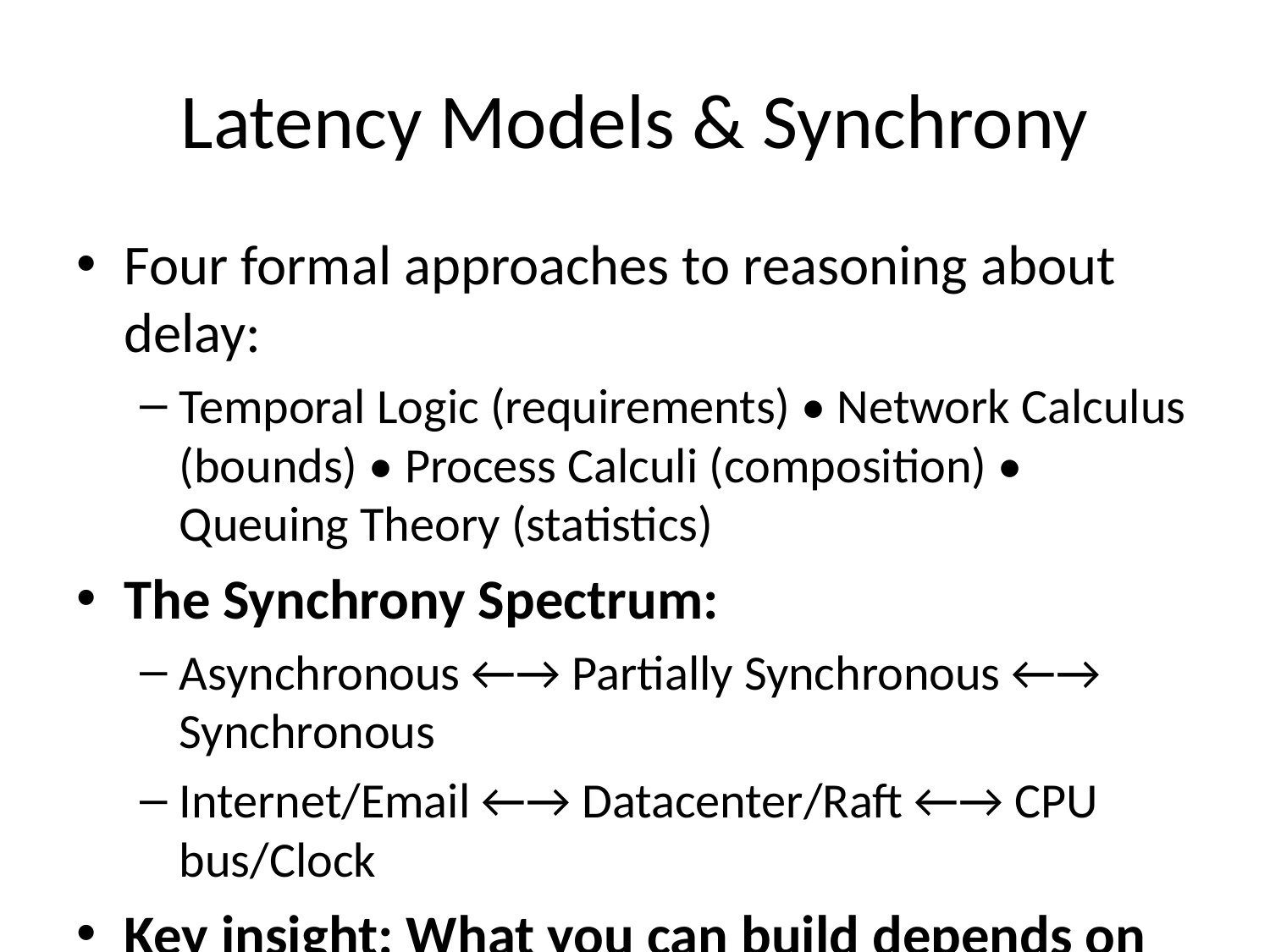

# Latency Models & Synchrony
Four formal approaches to reasoning about delay:
Temporal Logic (requirements) • Network Calculus (bounds) • Process Calculi (composition) • Queuing Theory (statistics)
The Synchrony Spectrum:
Asynchronous ←→ Partially Synchronous ←→ Synchronous
Internet/Email ←→ Datacenter/Raft ←→ CPU bus/Clock
Key insight: What you can build depends on timing assumptions